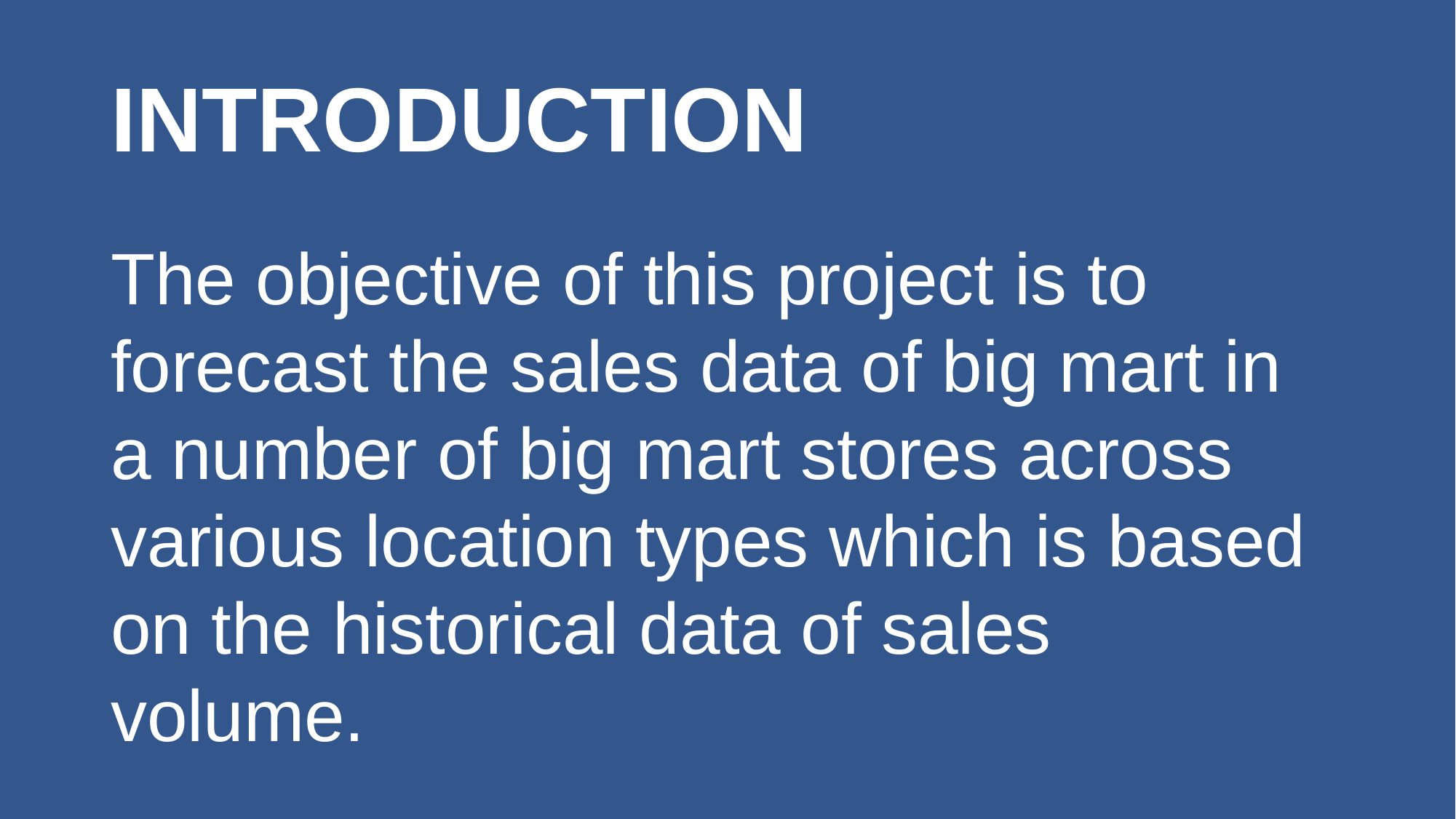

# INTRODUCTION
The objective of this project is to forecast the sales data of big mart in a number of big mart stores across various location types which is based on the historical data of sales volume.